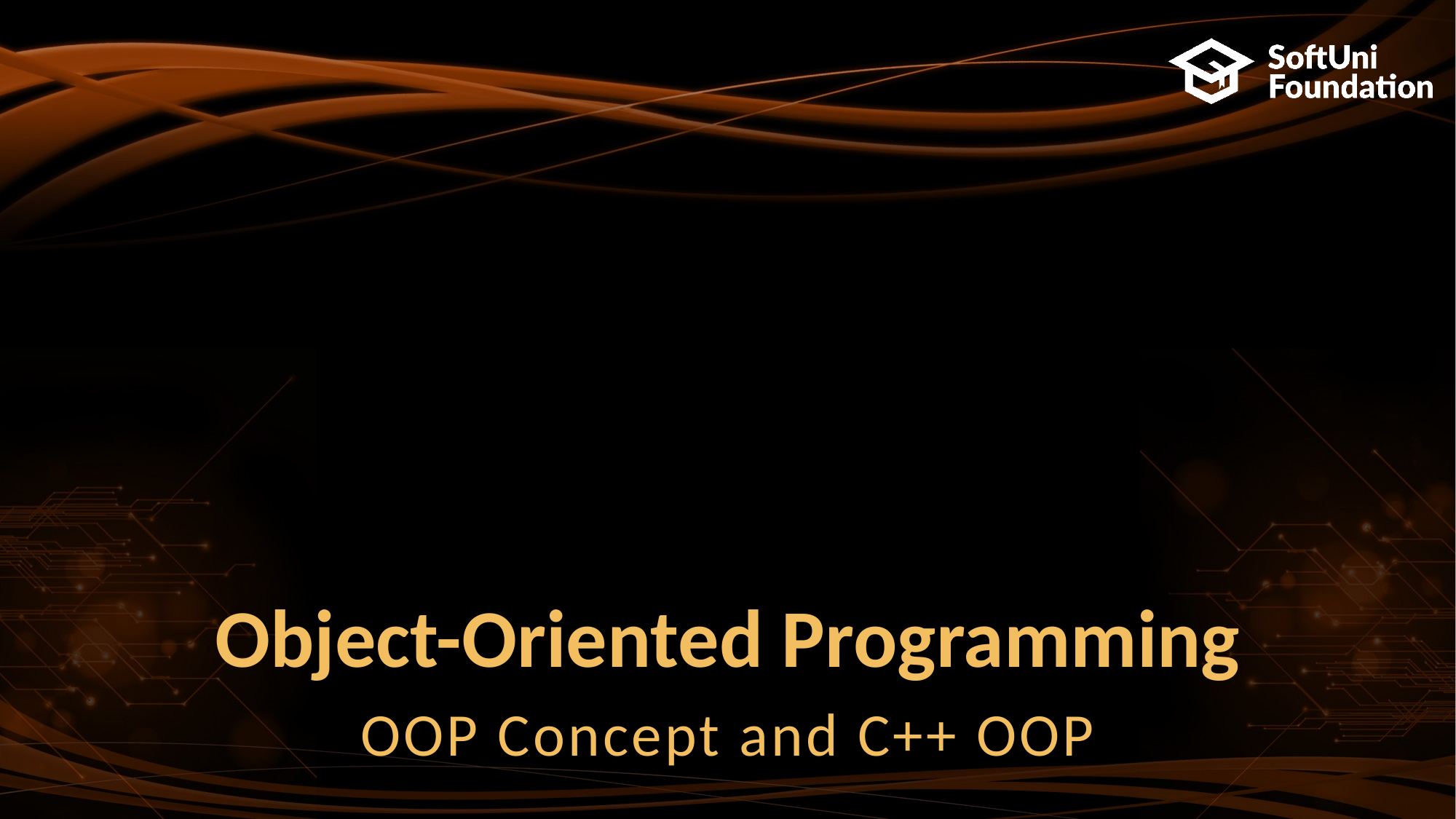

# Object-Oriented Programming
OOP Concept and C++ OOP